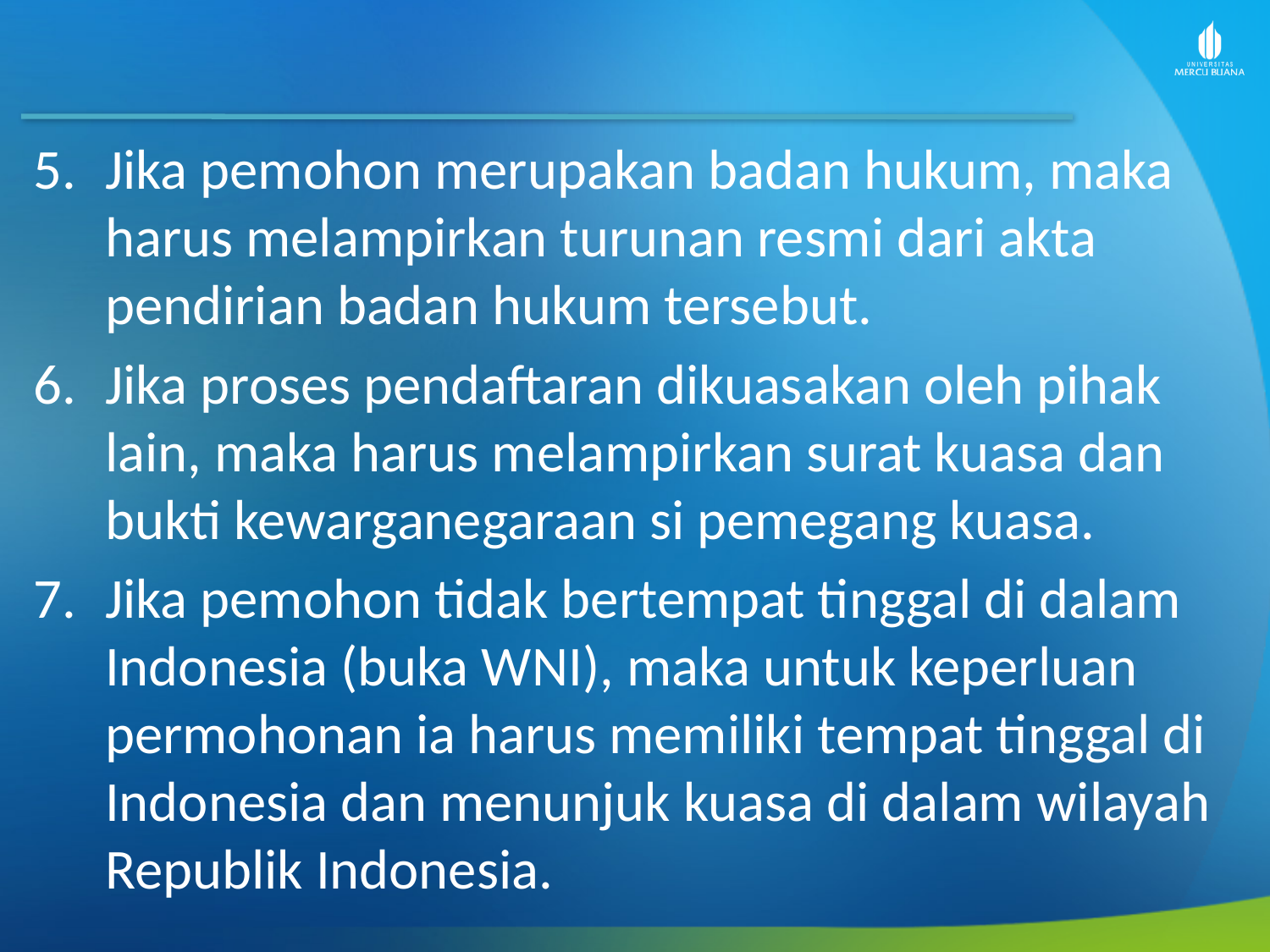

Jika pemohon merupakan badan hukum, maka harus melampirkan turunan resmi dari akta pendirian badan hukum tersebut.
Jika proses pendaftaran dikuasakan oleh pihak lain, maka harus melampirkan surat kuasa dan bukti kewarganegaraan si pemegang kuasa.
Jika pemohon tidak bertempat tinggal di dalam Indonesia (buka WNI), maka untuk keperluan permohonan ia harus memiliki tempat tinggal di Indonesia dan menunjuk kuasa di dalam wilayah Republik Indonesia.